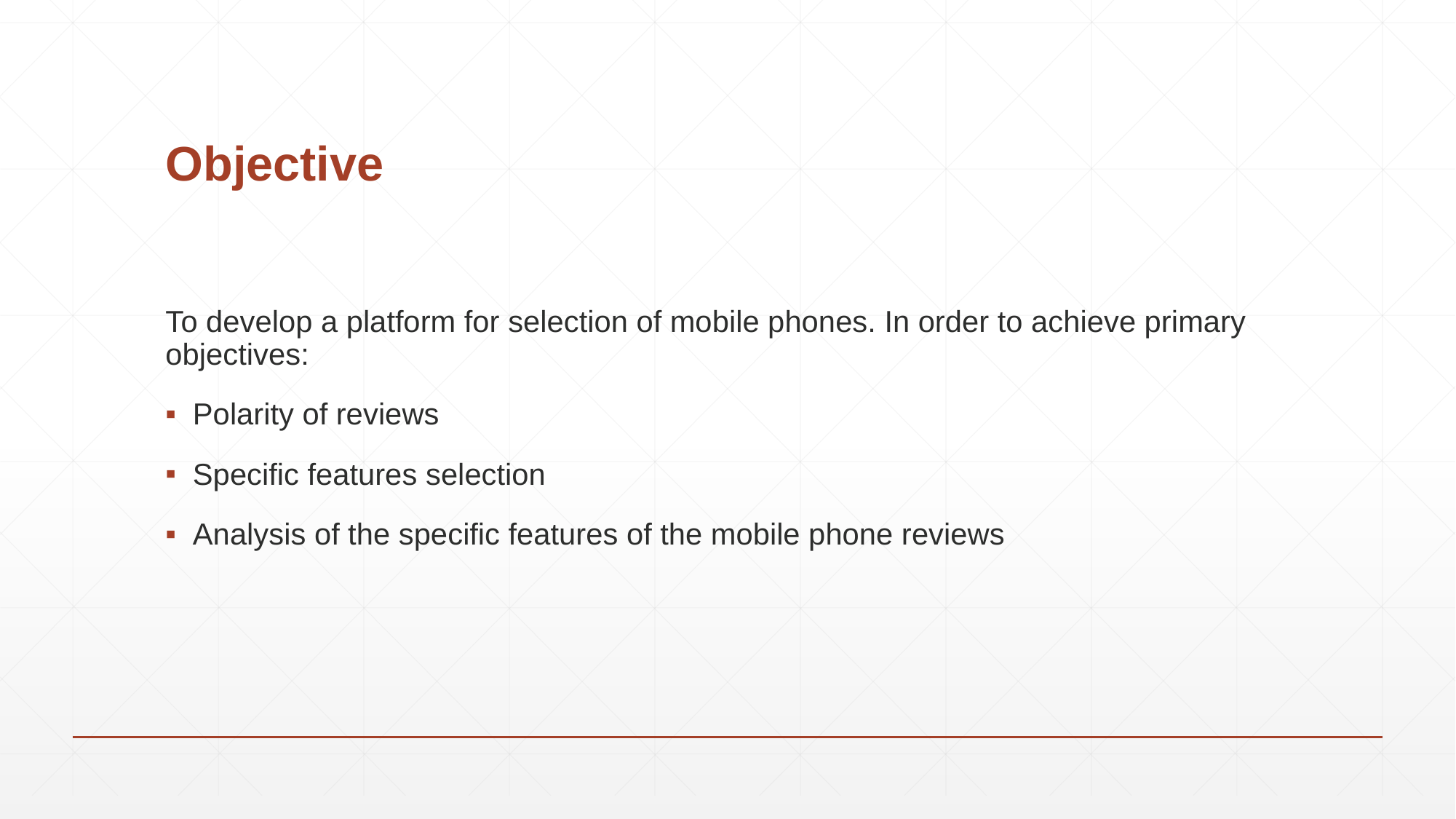

# Objective

To develop a platform for selection of mobile phones. In order to achieve primary objectives:
Polarity of reviews
Specific features selection
Analysis of the specific features of the mobile phone reviews